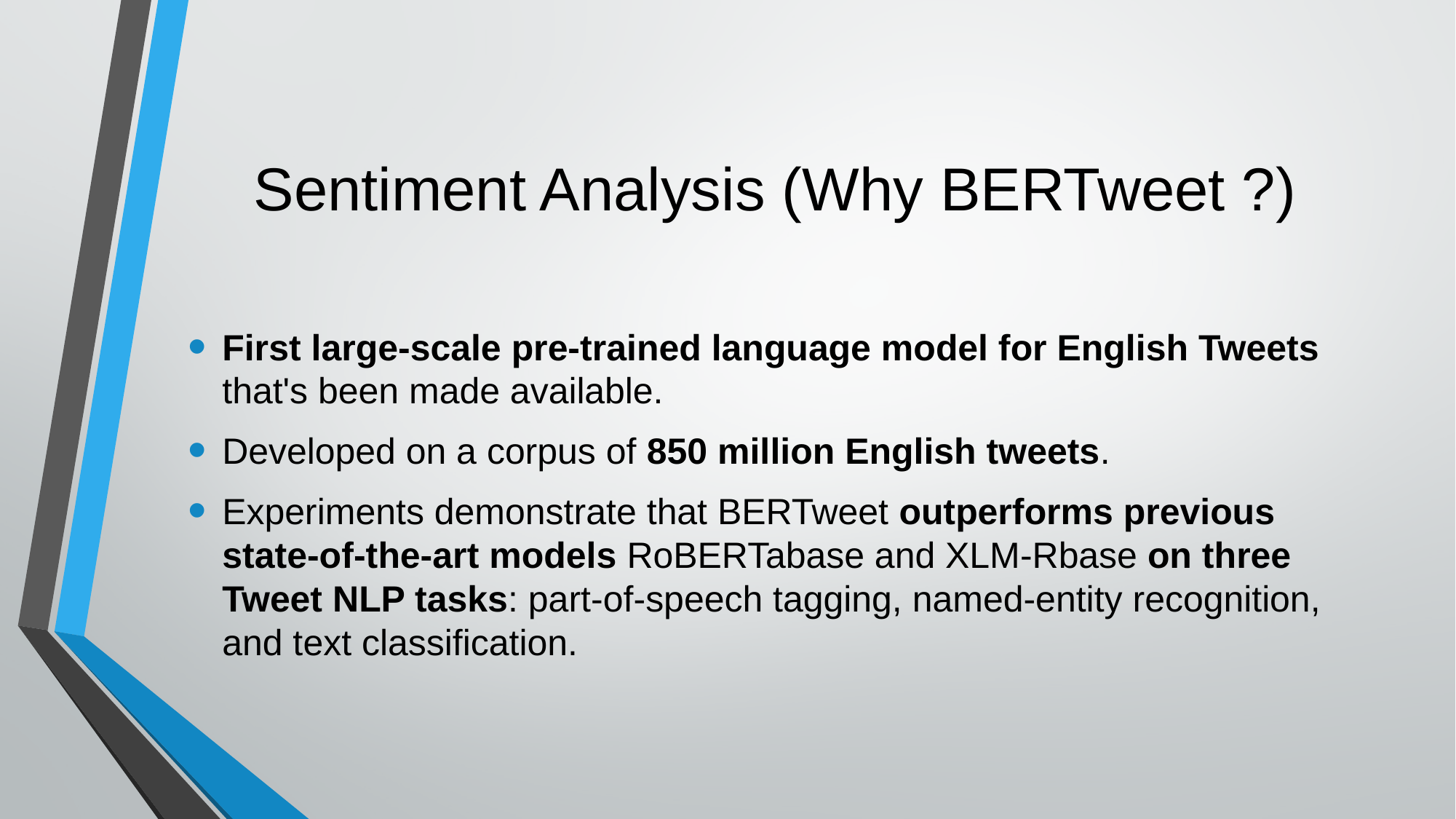

# Sentiment Analysis (Why BERTweet ?)
First large-scale pre-trained language model for English Tweets that's been made available.
Developed on a corpus of 850 million English tweets.
Experiments demonstrate that BERTweet outperforms previous state-of-the-art models RoBERTabase and XLM-Rbase on three Tweet NLP tasks: part-of-speech tagging, named-entity recognition, and text classification.